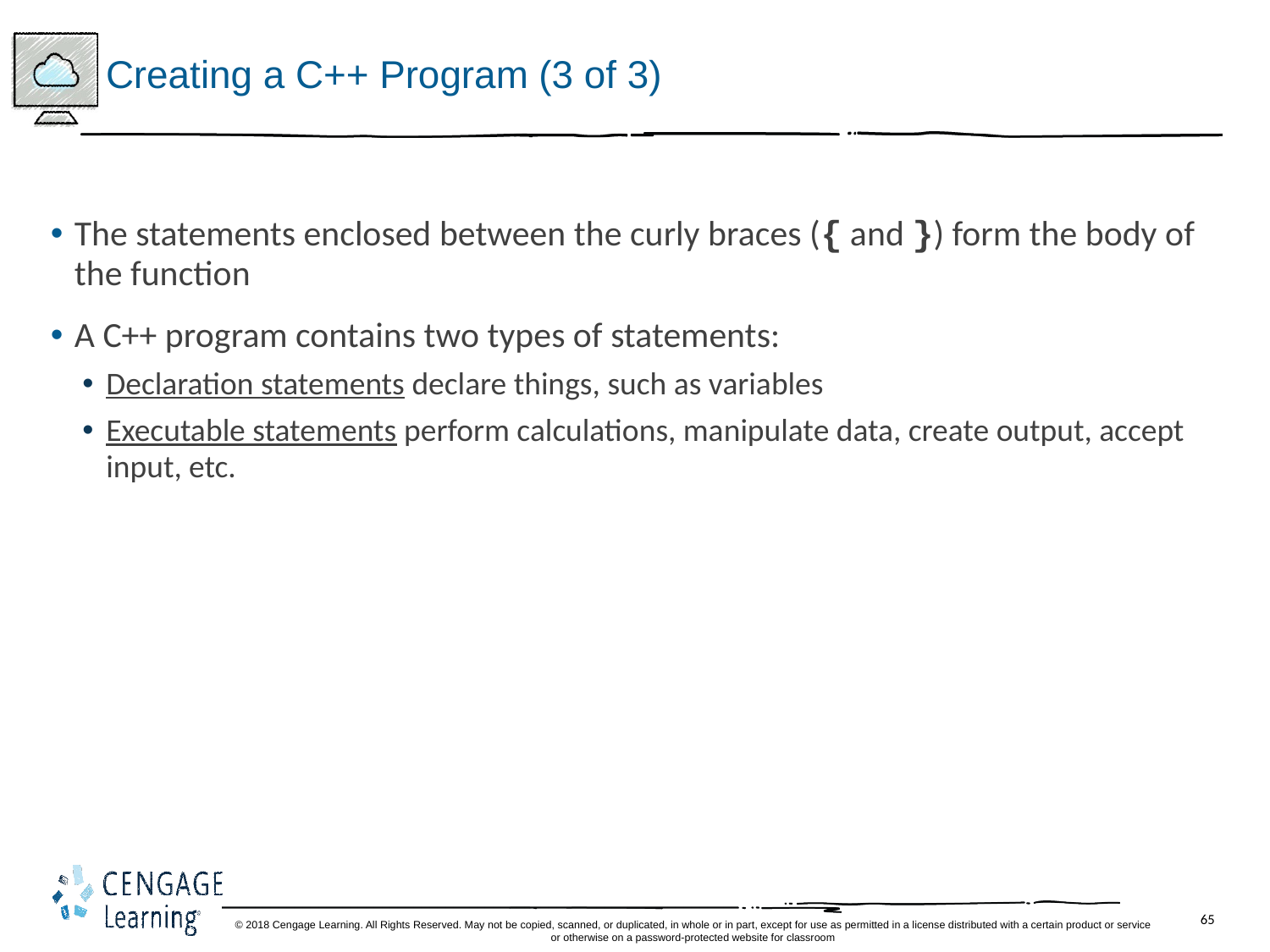

# Creating a C++ Program (3 of 3)
The statements enclosed between the curly braces ({ and }) form the body of the function
A C++ program contains two types of statements:
Declaration statements declare things, such as variables
Executable statements perform calculations, manipulate data, create output, accept input, etc.